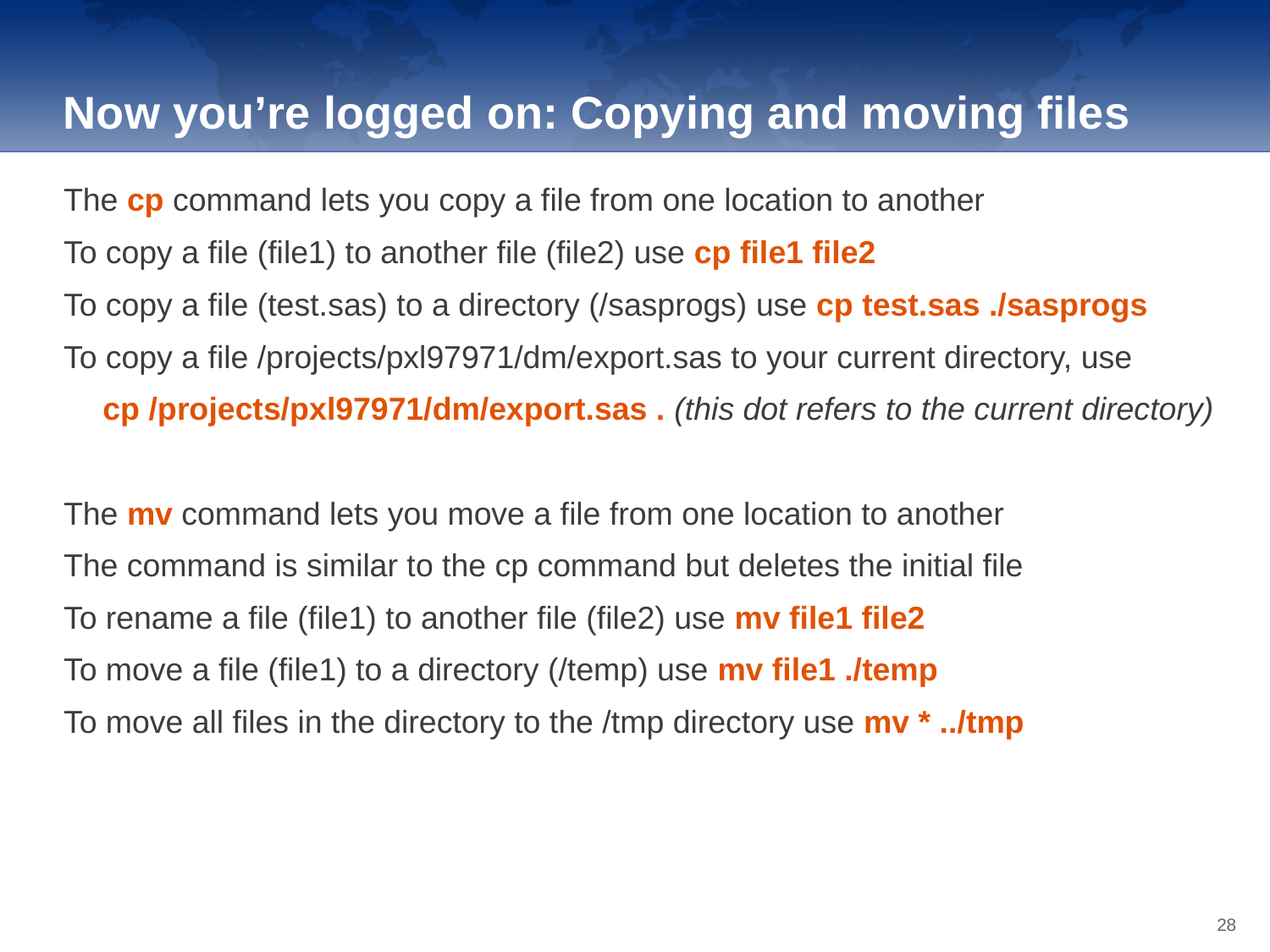

Now you’re logged on: Copying and moving files
The cp command lets you copy a file from one location to another
To copy a file (file1) to another file (file2) use cp file1 file2
To copy a file (test.sas) to a directory (/sasprogs) use cp test.sas ./sasprogs
To copy a file /projects/pxl97971/dm/export.sas to your current directory, use
	cp /projects/pxl97971/dm/export.sas . (this dot refers to the current directory)

The mv command lets you move a file from one location to another
The command is similar to the cp command but deletes the initial file
To rename a file (file1) to another file (file2) use mv file1 file2
To move a file (file1) to a directory (/temp) use mv file1 ./temp
To move all files in the directory to the /tmp directory use mv * ../tmp

28